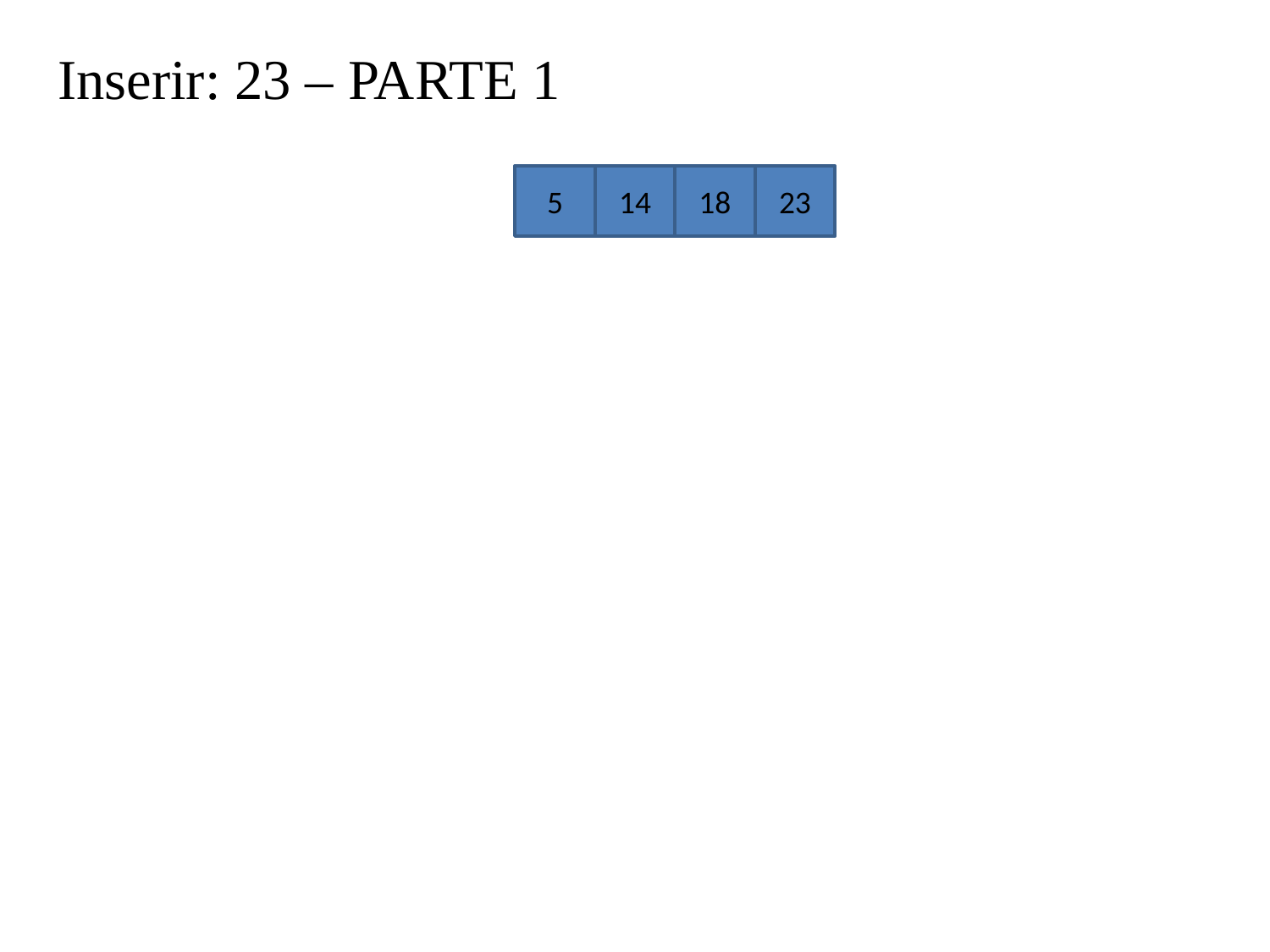

Inserir: 23 – PARTE 1
5
14
18
23